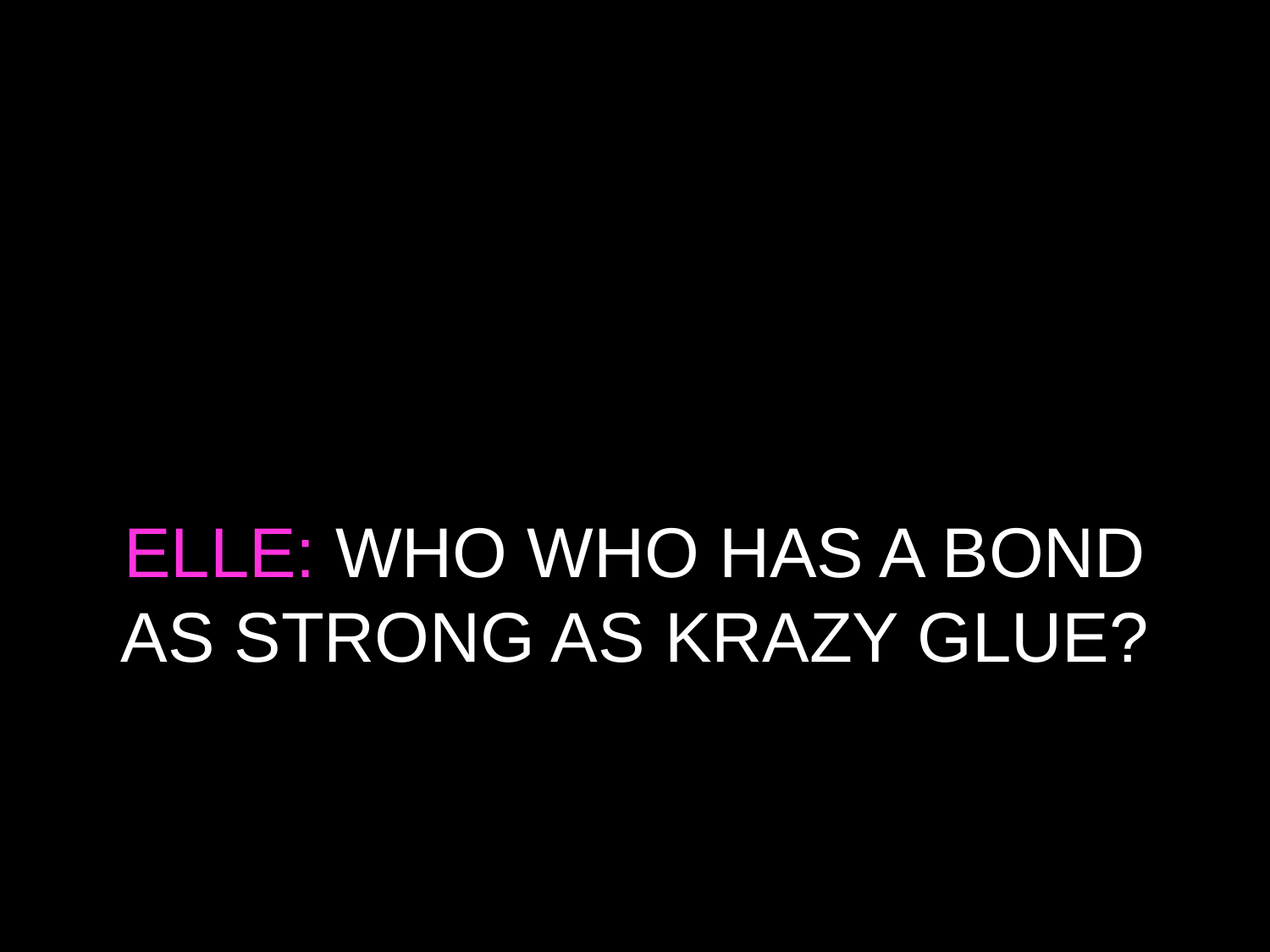

# ELLE: WHO WHO HAS A BOND AS STRONG AS KRAZY GLUE?